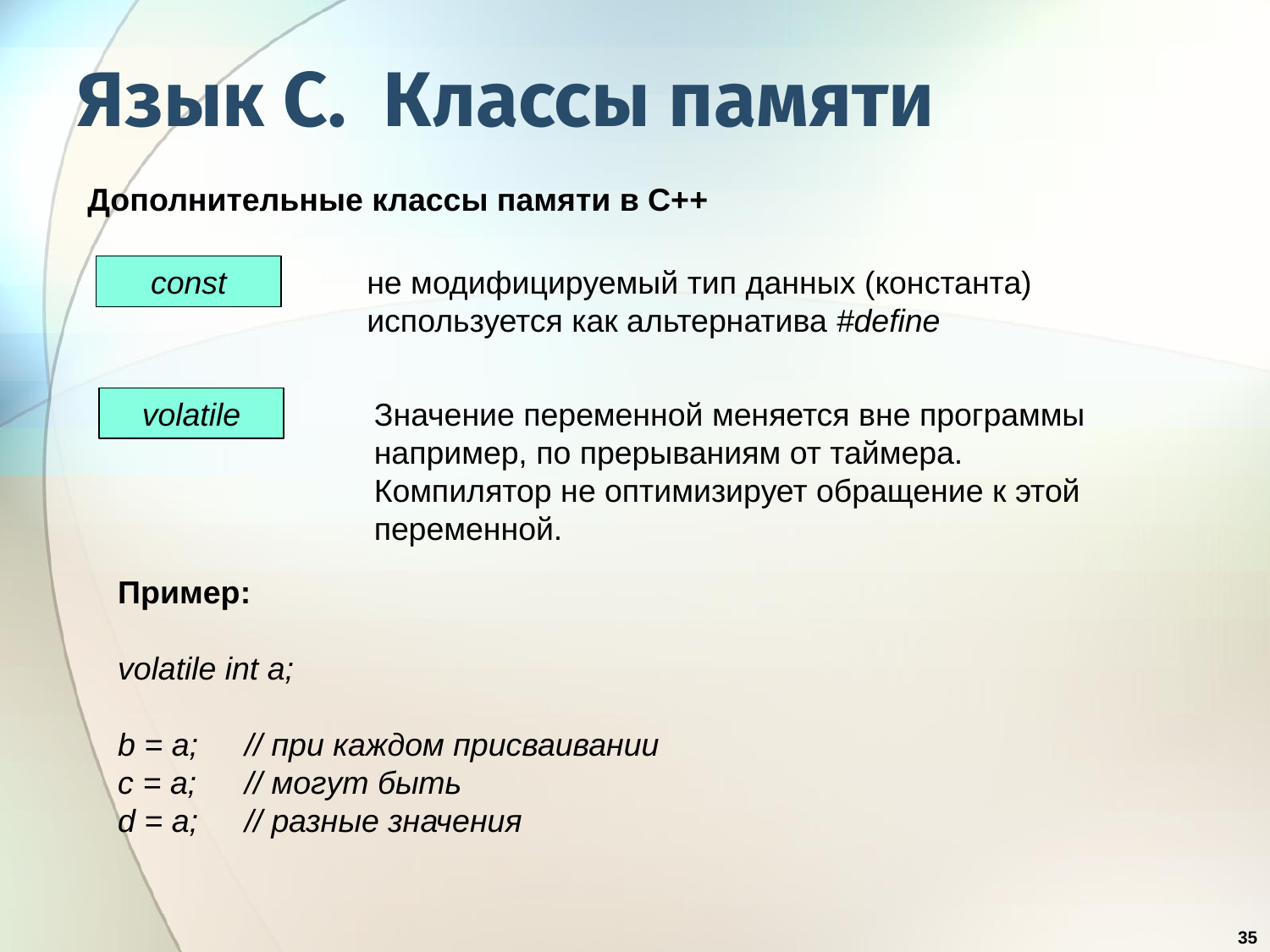

# Язык С.  Классы памяти
Дополнительные классы памяти в С++
const
не модифицируемый тип данных (константа)
используется как альтернатива #define
volatile
Значение переменной меняется вне программы
например, по прерываниям от таймера.
Компилятор не оптимизирует обращение к этой переменной.
Пример:

volatile int a;

b = a;	// при каждом присваивании
c = a;	// могут быть
d = a;	// разные значения
35